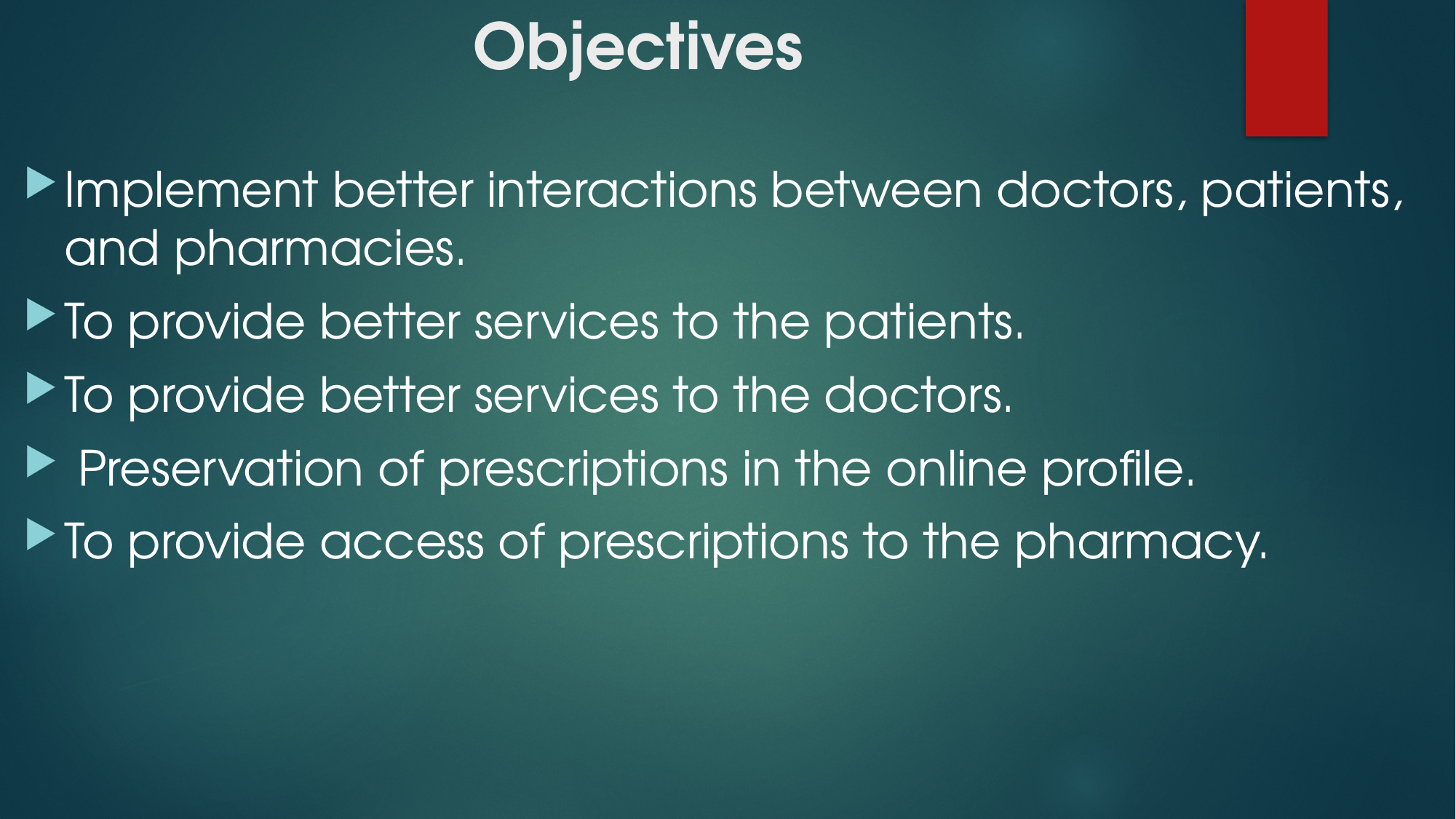

# Objectives
Implement better interactions between doctors, patients, and pharmacies.
To provide better services to the patients.
To provide better services to the doctors.
 Preservation of prescriptions in the online profile.
To provide access of prescriptions to the pharmacy.